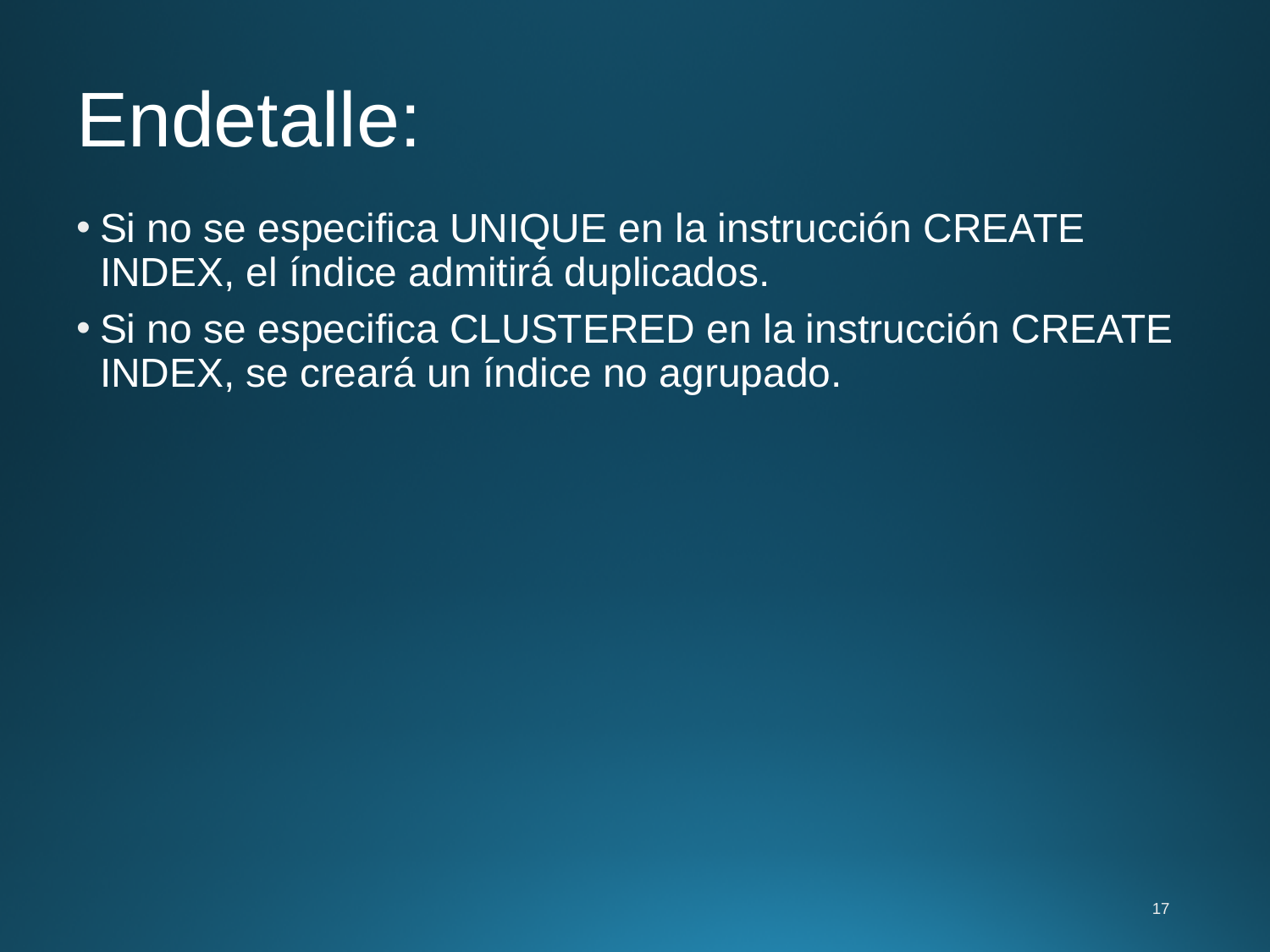

# Endetalle:
Si no se especifica UNIQUE en la instrucción CREATE INDEX, el índice admitirá duplicados.
Si no se especifica CLUSTERED en la instrucción CREATE INDEX, se creará un índice no agrupado.

17